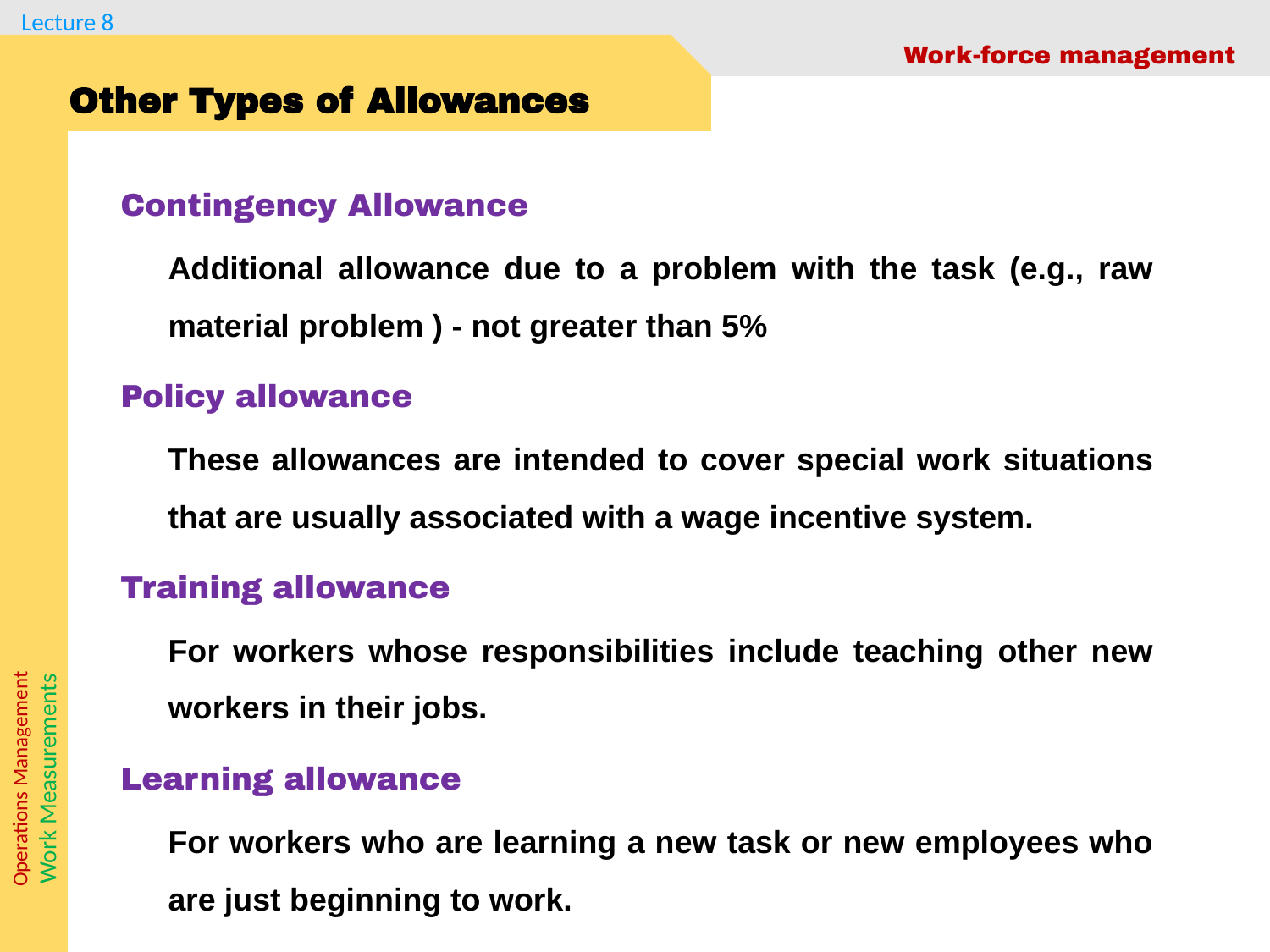

Work-force management
Other Types of Allowances
Contingency Allowance
Additional allowance due to a problem with the task (e.g., raw material problem ) - not greater than 5%
Policy allowance
These allowances are intended to cover special work situations that are usually associated with a wage incentive system.
Training allowance
For workers whose responsibilities include teaching other new workers in their jobs.
Learning allowance
For workers who are learning a new task or new employees who are just beginning to work.